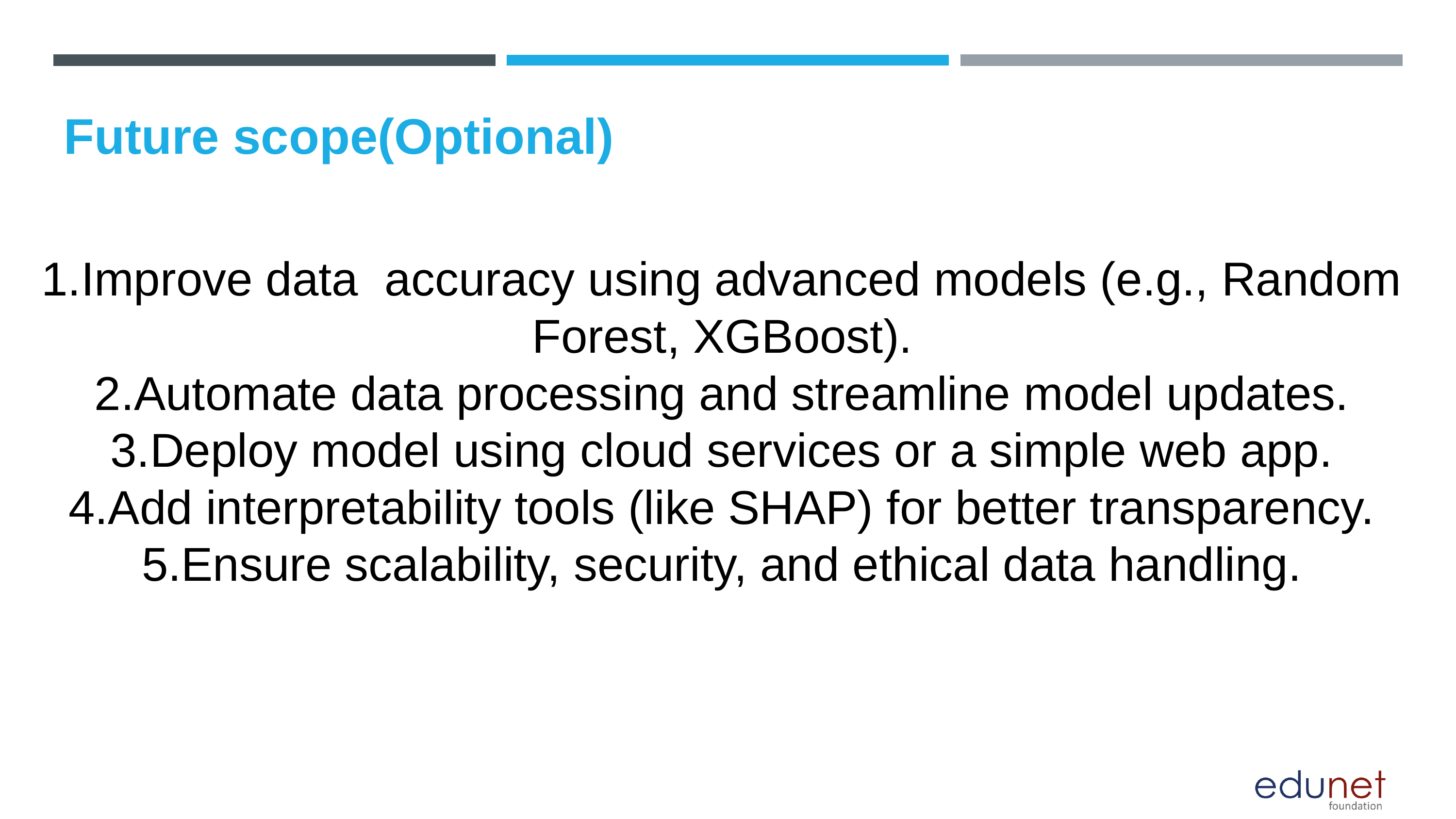

Future scope(Optional)

1.Improve data  accuracy using advanced models (e.g., Random Forest, XGBoost).
2.Automate data processing and streamline model updates.
3.Deploy model using cloud services or a simple web app.
4.Add interpretability tools (like SHAP) for better transparency.
5.Ensure scalability, security, and ethical data handling.